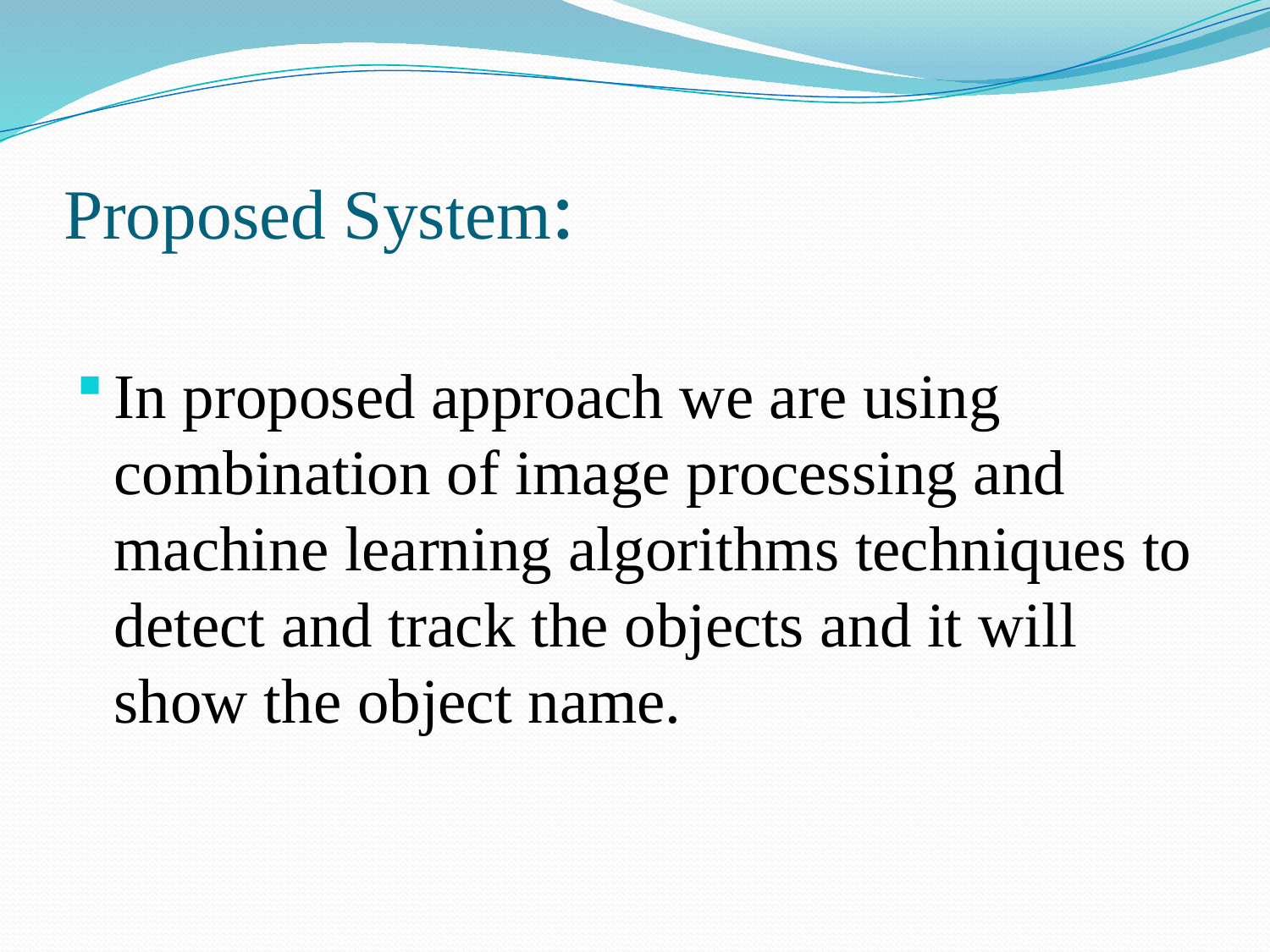

# Proposed System:

In proposed approach we are using combination of image processing and machine learning algorithms techniques to detect and track the objects and it will show the object name.